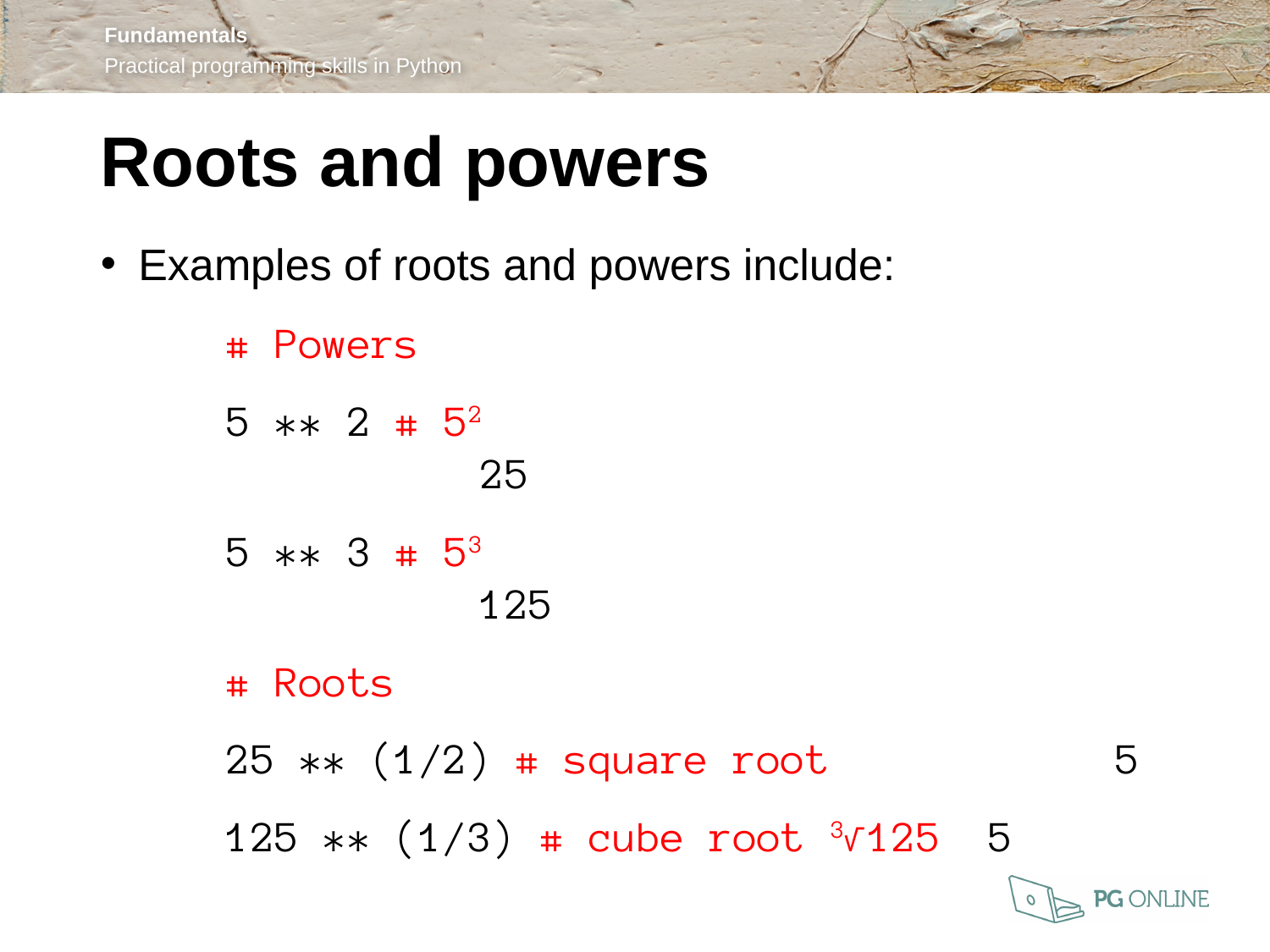

Roots and powers
Examples of roots and powers include:
	# Powers
	5 ** 2 # 52								25
	5 ** 3 # 53								125
	# Roots
	25 ** (1/2) # square root			5
	125 ** (1/3) # cube root 3√125	5